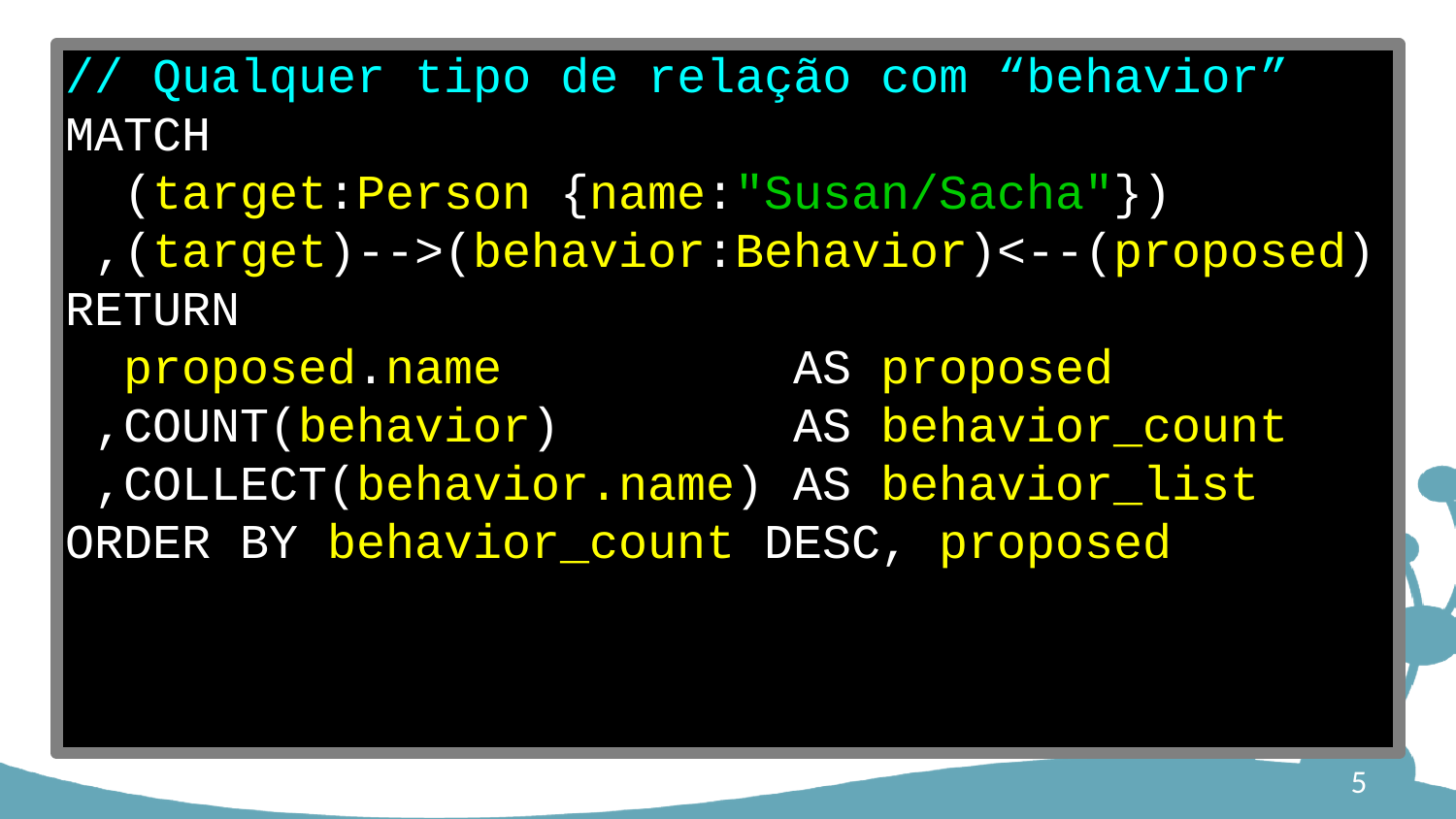

// Qualquer tipo de relação com “behavior”
MATCH
  (target:Person {name:"Susan/Sacha"})
 ,(target)-->(behavior:Behavior)<--(proposed)
RETURN
  proposed.name          AS proposed
 ,COUNT(behavior)        AS behavior_count
 ,COLLECT(behavior.name) AS behavior_list
ORDER BY behavior_count DESC, proposed
5